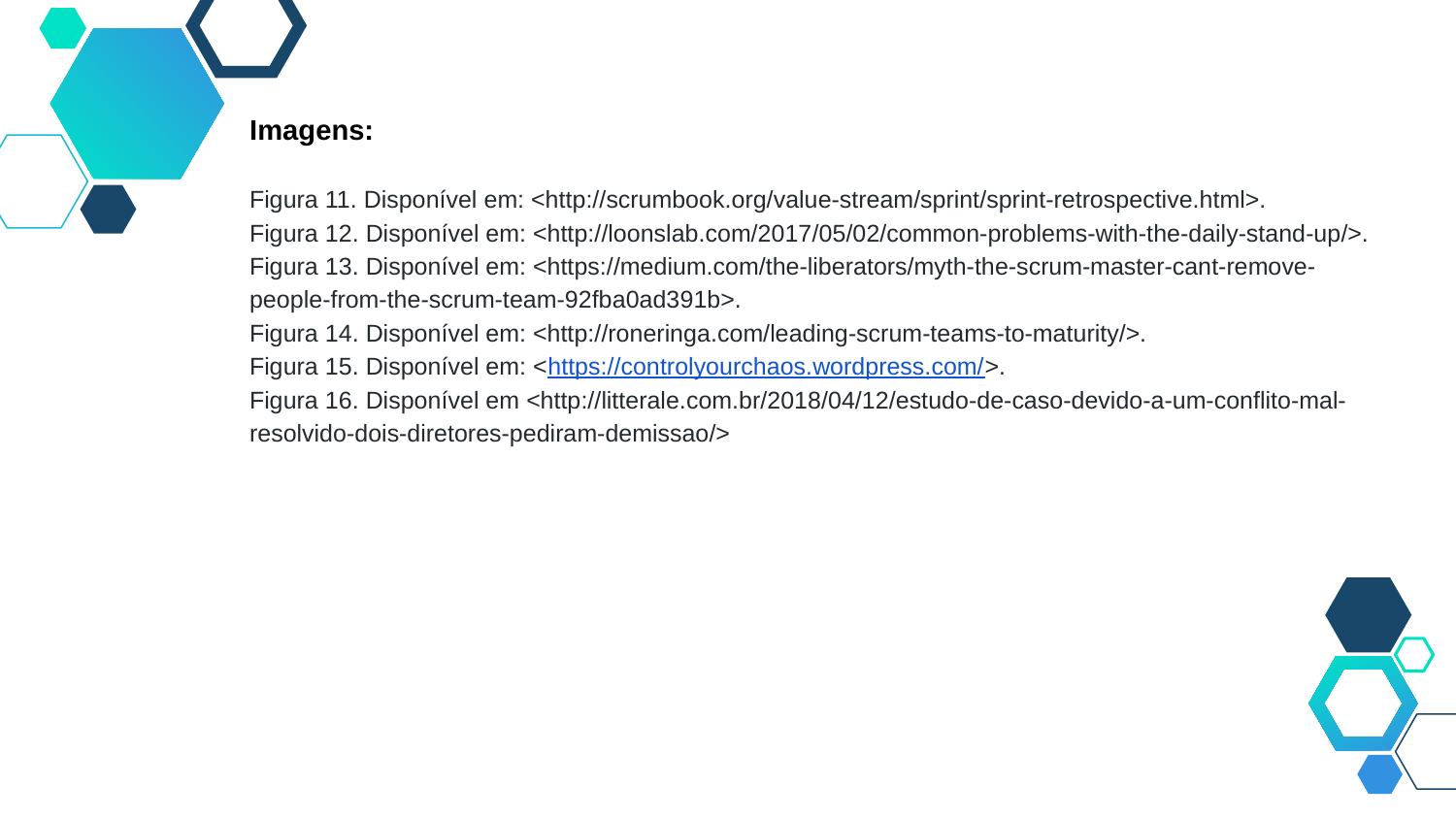

Imagens:

Figura 11. Disponível em: <http://scrumbook.org/value-stream/sprint/sprint-retrospective.html>.
Figura 12. Disponível em: <http://loonslab.com/2017/05/02/common-problems-with-the-daily-stand-up/>.
Figura 13. Disponível em: <https://medium.com/the-liberators/myth-the-scrum-master-cant-remove-people-from-the-scrum-team-92fba0ad391b>.
Figura 14. Disponível em: <http://roneringa.com/leading-scrum-teams-to-maturity/>.
Figura 15. Disponível em: <https://controlyourchaos.wordpress.com/>.
Figura 16. Disponível em <http://litterale.com.br/2018/04/12/estudo-de-caso-devido-a-um-conflito-mal-resolvido-dois-diretores-pediram-demissao/>